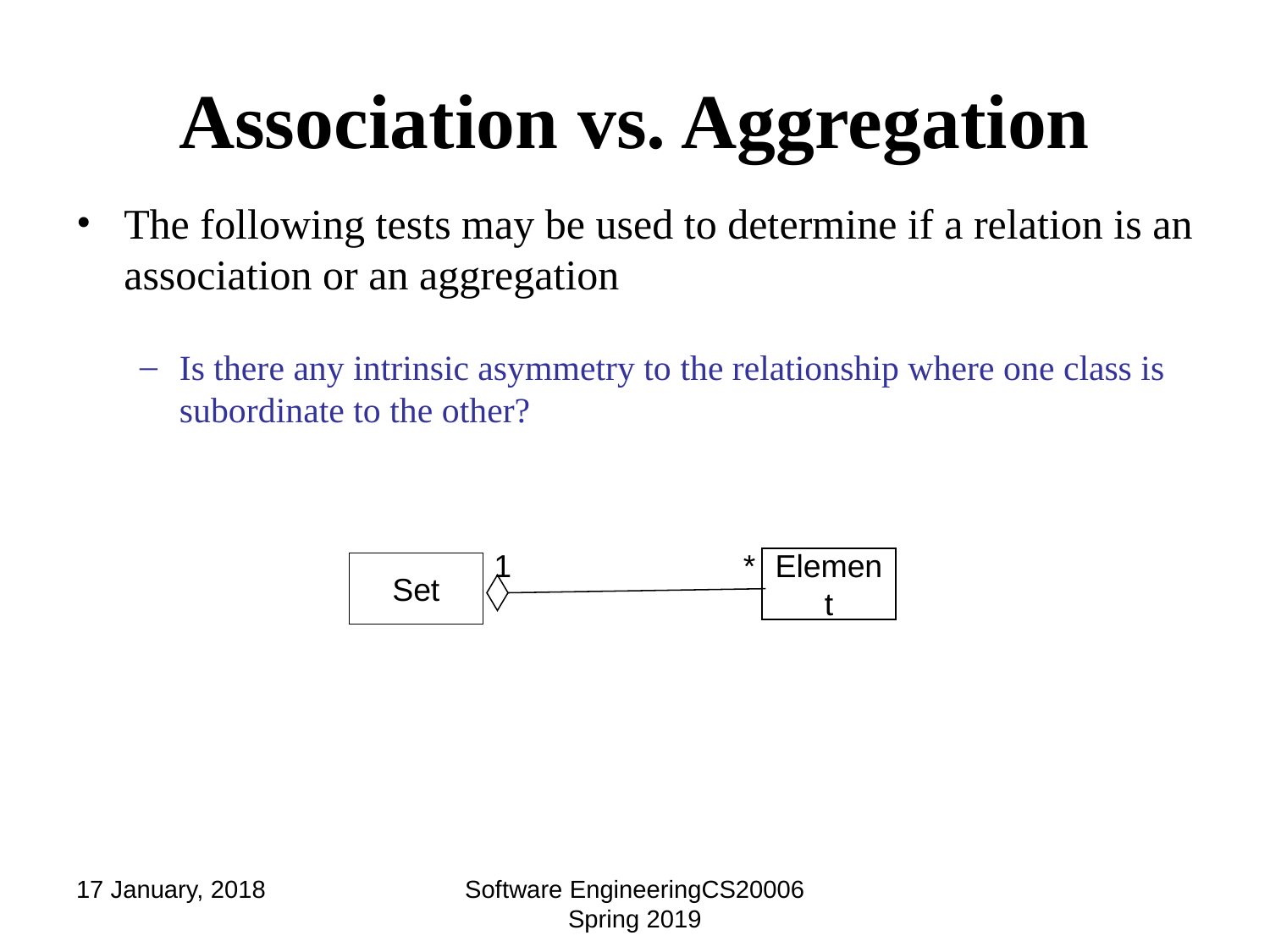

# Association vs. Aggregation
The following tests may be used to determine if a relation is an association or an aggregation

Is there any intrinsic asymmetry to the relationship where one class is subordinate to the other?

1
*
Element
Set

17 January, 2018
Software EngineeringCS20006 Spring 2019